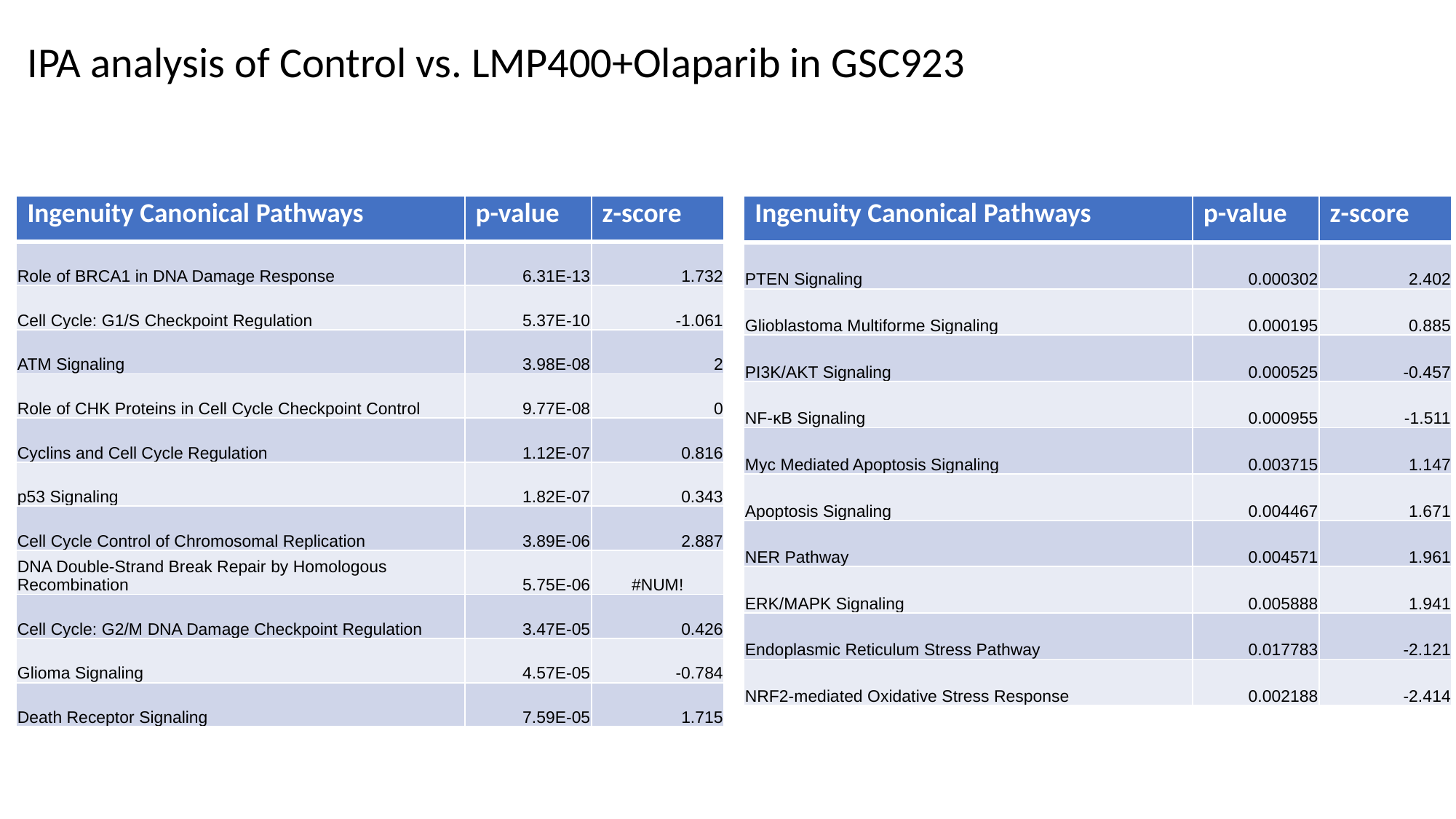

# IPA analysis of Control vs. LMP400+Olaparib in GSC923
| Ingenuity Canonical Pathways | p-value | z-score |
| --- | --- | --- |
| Role of BRCA1 in DNA Damage Response | 6.31E-13 | 1.732 |
| Cell Cycle: G1/S Checkpoint Regulation | 5.37E-10 | -1.061 |
| ATM Signaling | 3.98E-08 | 2 |
| Role of CHK Proteins in Cell Cycle Checkpoint Control | 9.77E-08 | 0 |
| Cyclins and Cell Cycle Regulation | 1.12E-07 | 0.816 |
| p53 Signaling | 1.82E-07 | 0.343 |
| Cell Cycle Control of Chromosomal Replication | 3.89E-06 | 2.887 |
| DNA Double-Strand Break Repair by Homologous Recombination | 5.75E-06 | #NUM! |
| Cell Cycle: G2/M DNA Damage Checkpoint Regulation | 3.47E-05 | 0.426 |
| Glioma Signaling | 4.57E-05 | -0.784 |
| Death Receptor Signaling | 7.59E-05 | 1.715 |
| Ingenuity Canonical Pathways | p-value | z-score |
| --- | --- | --- |
| PTEN Signaling | 0.000302 | 2.402 |
| Glioblastoma Multiforme Signaling | 0.000195 | 0.885 |
| PI3K/AKT Signaling | 0.000525 | -0.457 |
| NF-κB Signaling | 0.000955 | -1.511 |
| Myc Mediated Apoptosis Signaling | 0.003715 | 1.147 |
| Apoptosis Signaling | 0.004467 | 1.671 |
| NER Pathway | 0.004571 | 1.961 |
| ERK/MAPK Signaling | 0.005888 | 1.941 |
| Endoplasmic Reticulum Stress Pathway | 0.017783 | -2.121 |
| NRF2-mediated Oxidative Stress Response | 0.002188 | -2.414 |